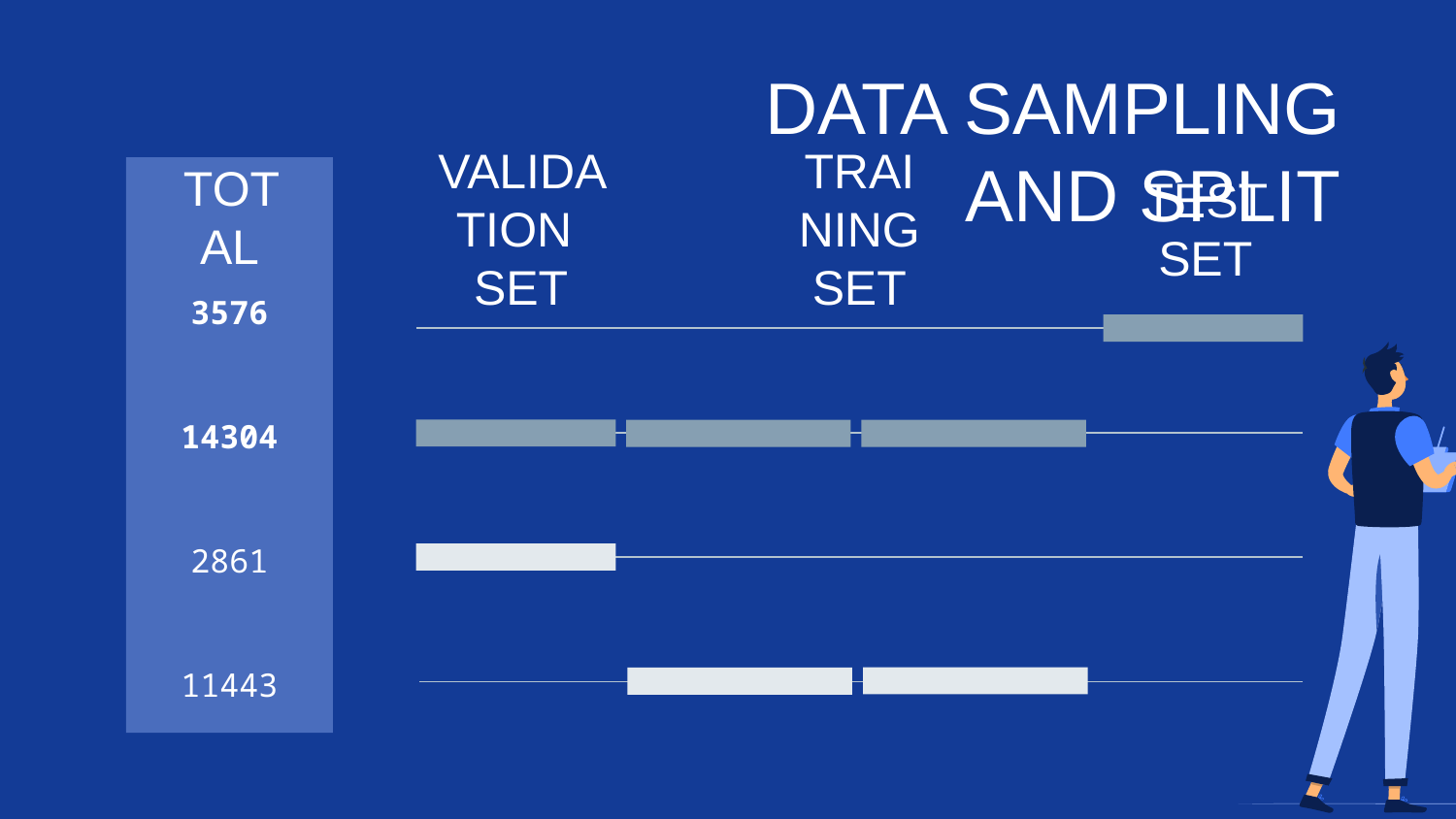

# DATA SAMPLING AND SPLIT

TOTAL
VALIDATION
SET
TRAINING
SET
TEST
SET
3576

14304
2861
11443